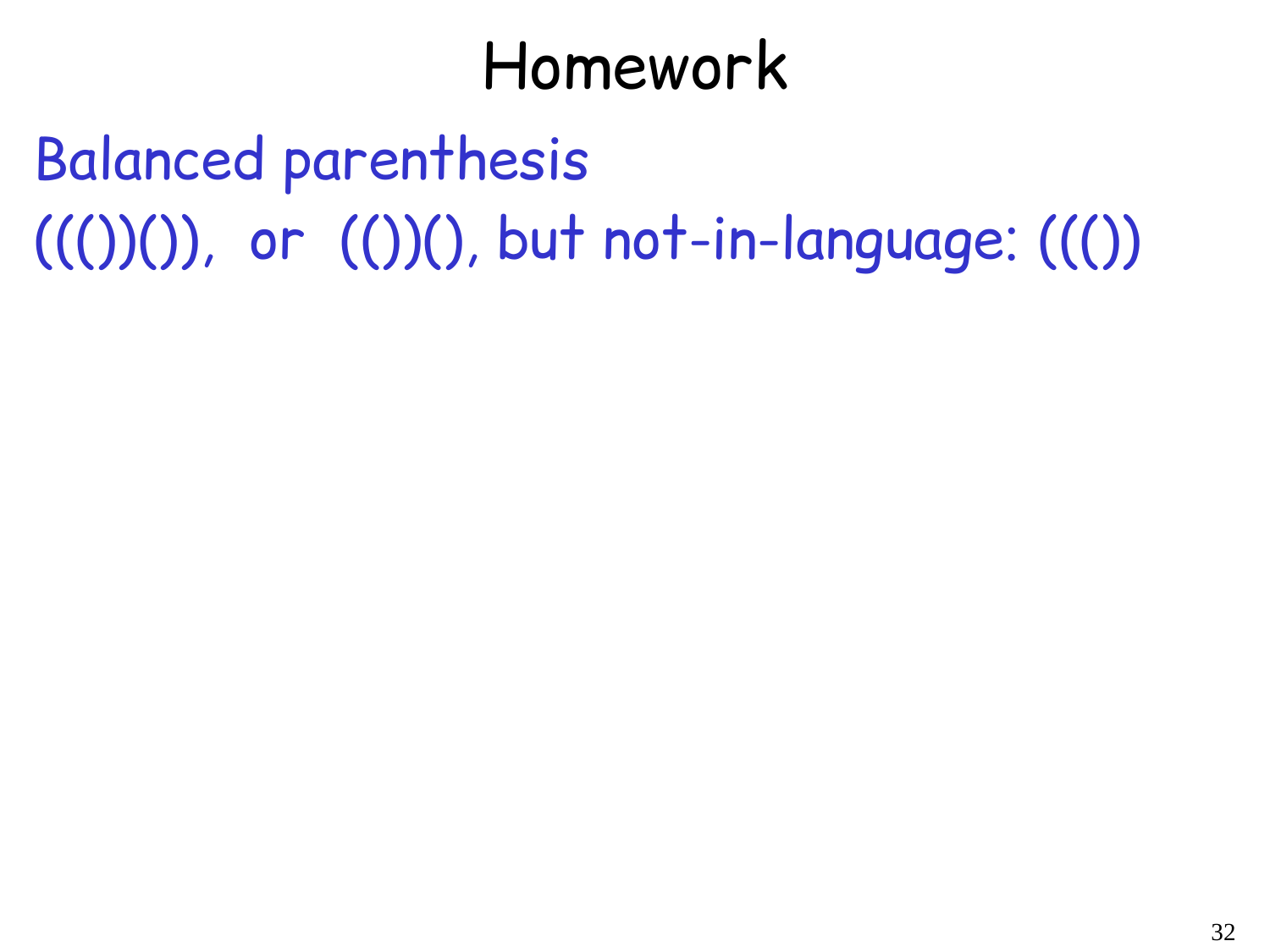

# Homework
Balanced parenthesis
((())()),  or  (())(), but not-in-language: ((())
32